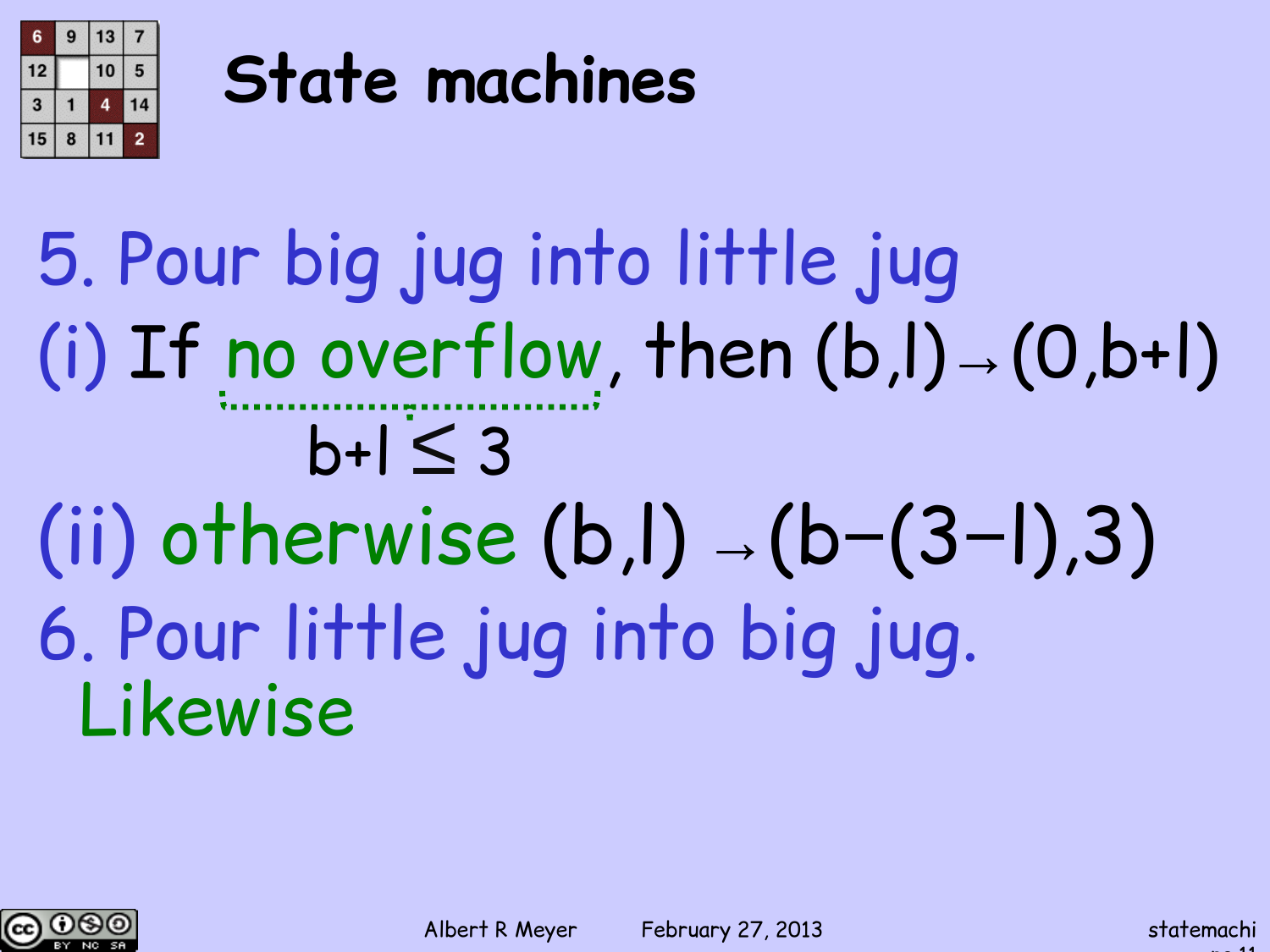

# State machines
5. Pour big jug into little jug
(i) If no overflow, then (b,l)→(0,b+l)

(ii) otherwise (b,l) →(b−(3−l),3)
6. Pour little jug into big jug. 		Likewise

b+l ≤ 3
statemachine.11